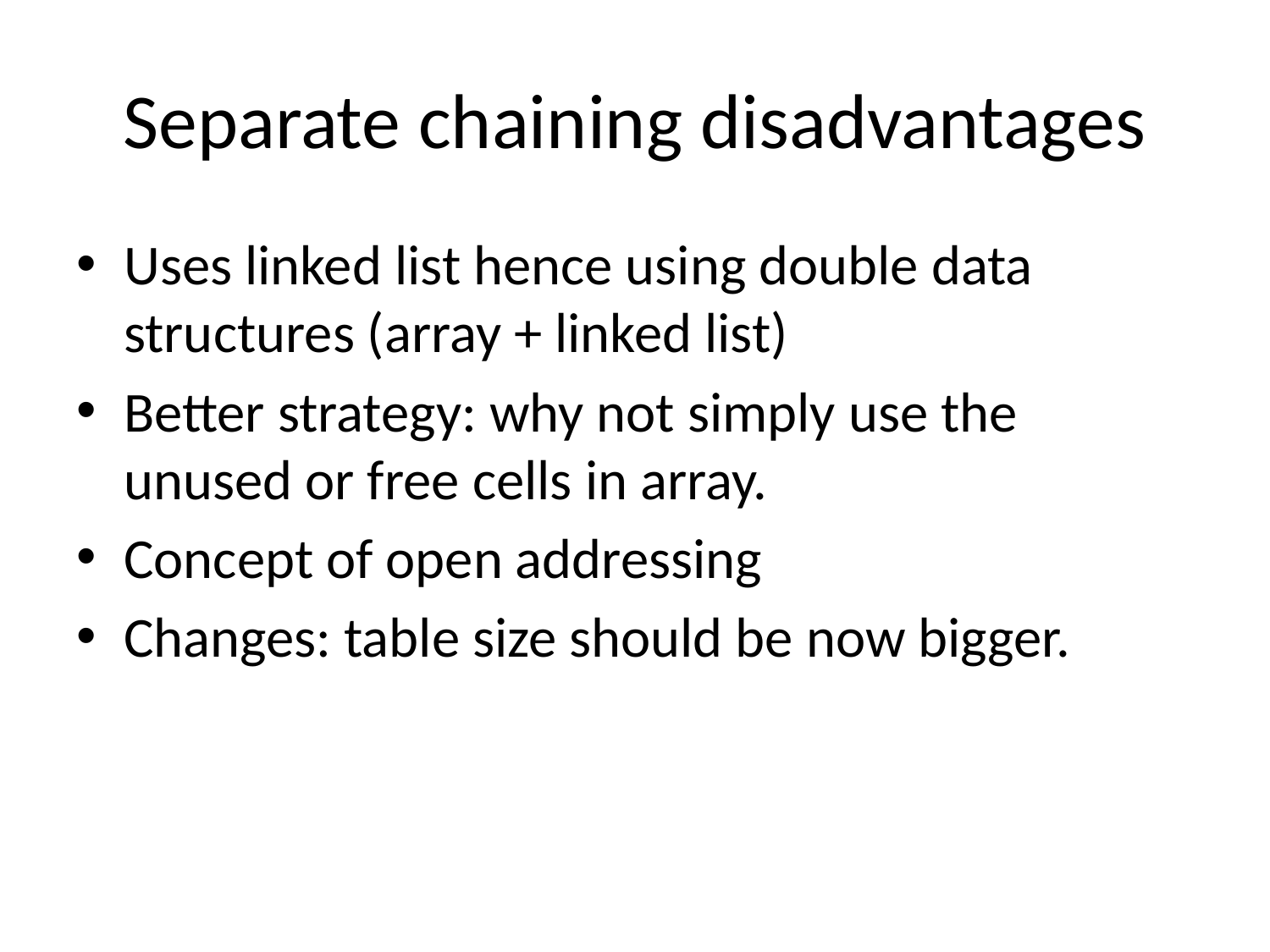

# Separate chaining disadvantages
Uses linked list hence using double data structures (array + linked list)
Better strategy: why not simply use the unused or free cells in array.
Concept of open addressing
Changes: table size should be now bigger.